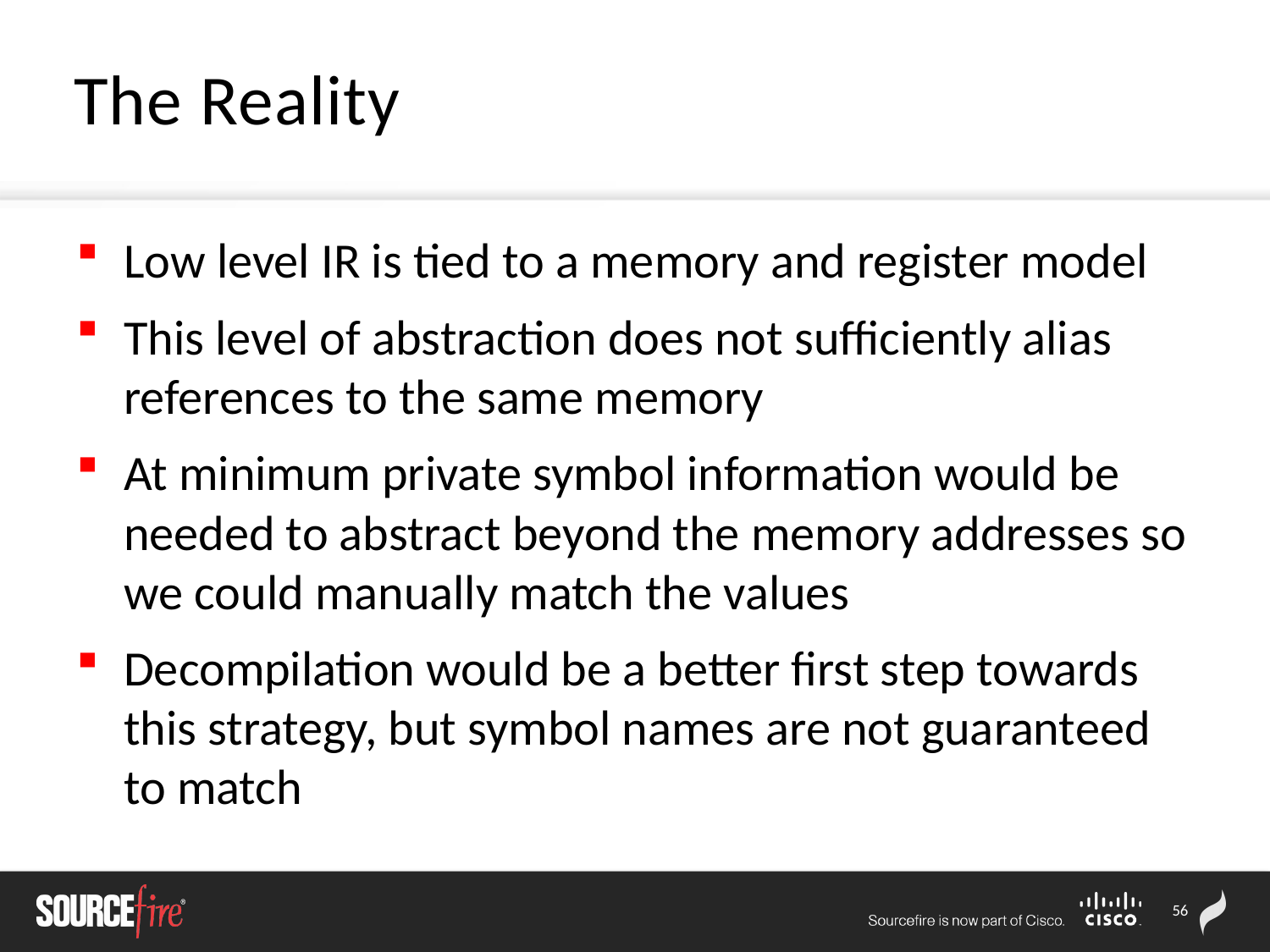

# The Reality
Low level IR is tied to a memory and register model
This level of abstraction does not sufficiently alias references to the same memory
At minimum private symbol information would be needed to abstract beyond the memory addresses so we could manually match the values
Decompilation would be a better first step towards this strategy, but symbol names are not guaranteed to match